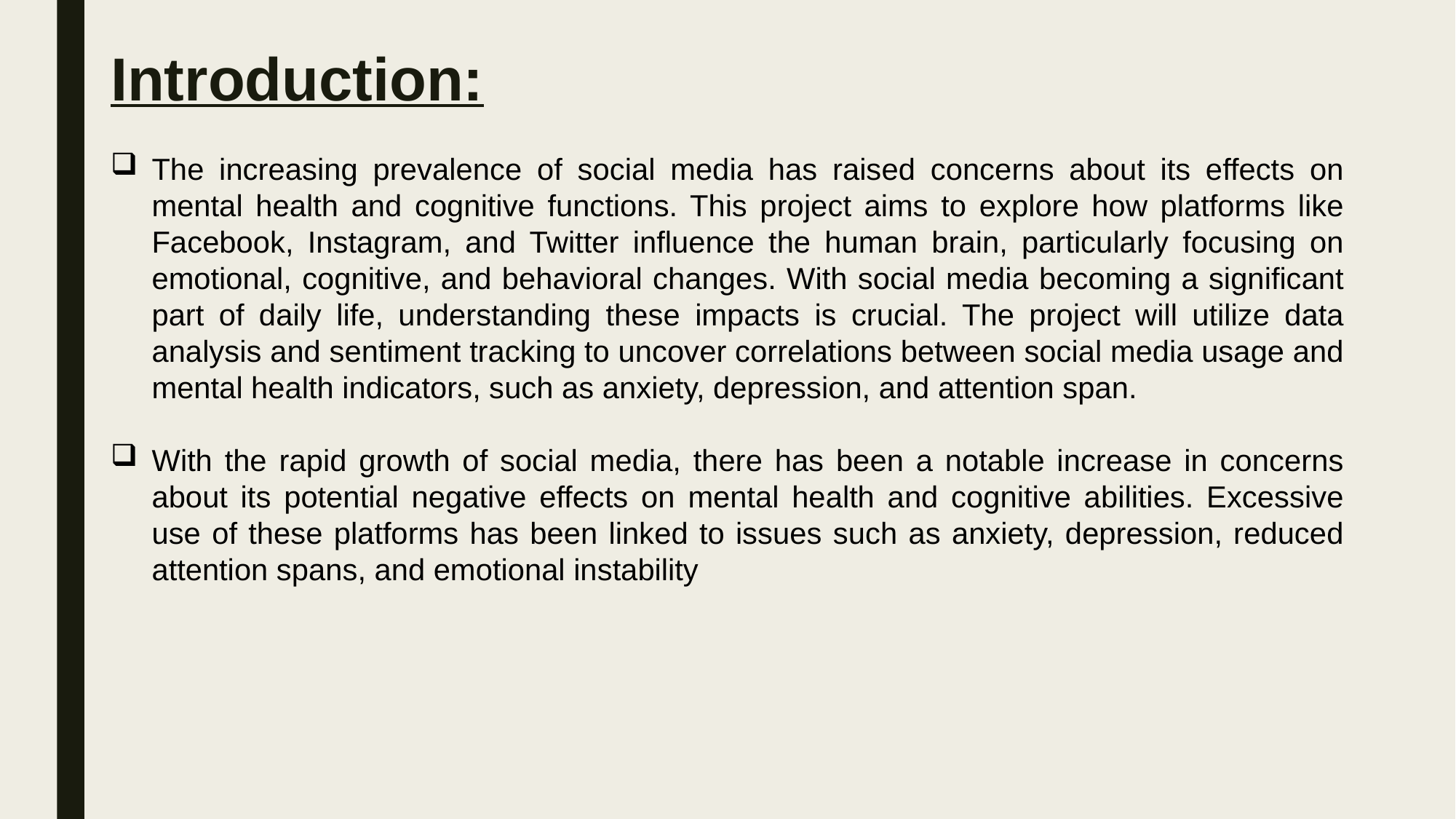

Introduction:
The increasing prevalence of social media has raised concerns about its effects on mental health and cognitive functions. This project aims to explore how platforms like Facebook, Instagram, and Twitter influence the human brain, particularly focusing on emotional, cognitive, and behavioral changes. With social media becoming a significant part of daily life, understanding these impacts is crucial. The project will utilize data analysis and sentiment tracking to uncover correlations between social media usage and mental health indicators, such as anxiety, depression, and attention span.

With the rapid growth of social media, there has been a notable increase in concerns about its potential negative effects on mental health and cognitive abilities. Excessive use of these platforms has been linked to issues such as anxiety, depression, reduced attention spans, and emotional instability